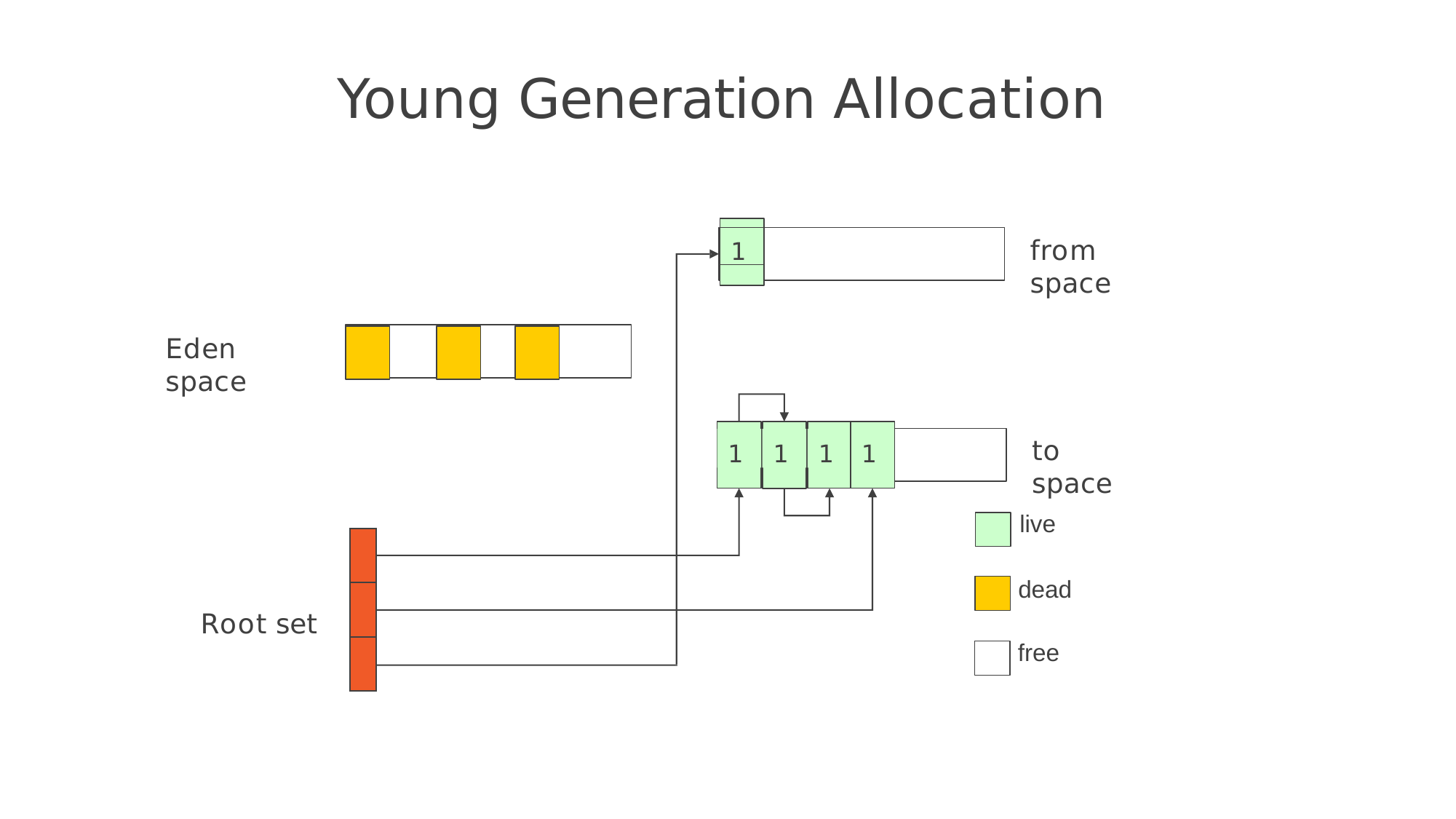

# Young Generation Allocation

1
from space

Eden space

1
1
1
1
to space
live

dead
|  |
| --- |
|  |
|  |
Root set
free

11